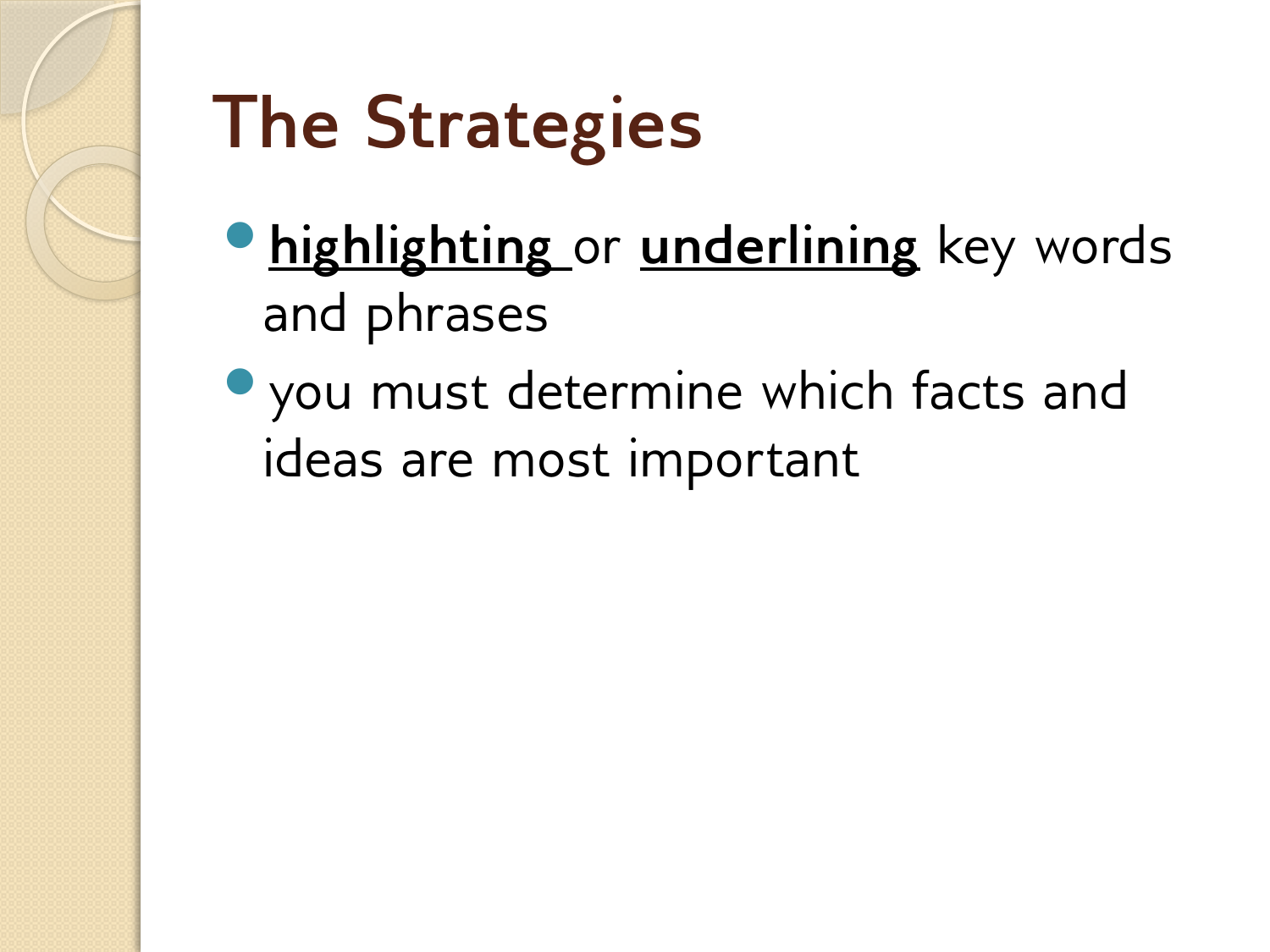

# The Strategies
highlighting or underlining key words and phrases
you must determine which facts and ideas are most important